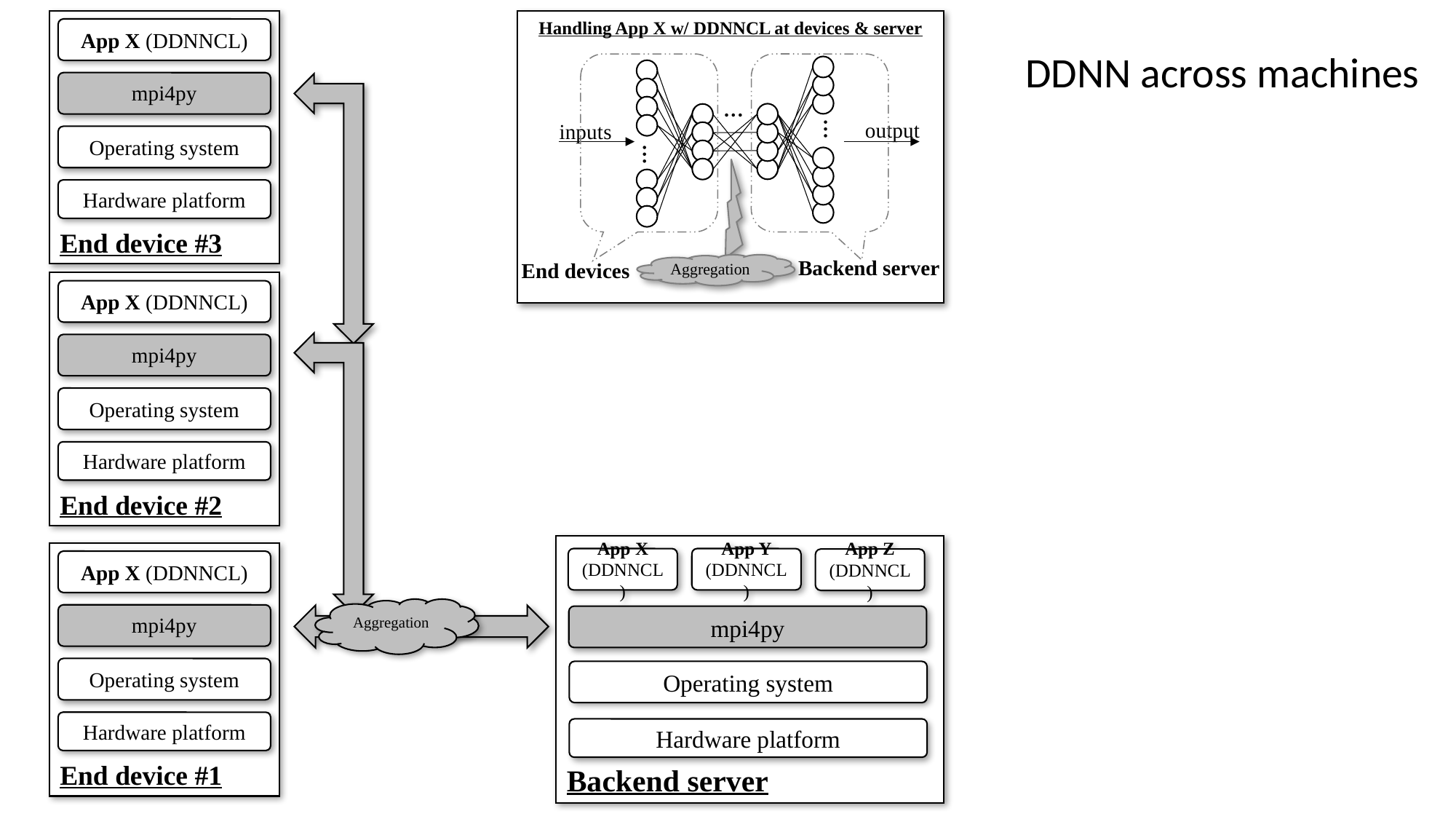

End device #3
App X (DDNNCL)
mpi4py
Operating system
Hardware platform
Handling App X w/ DDNNCL at devices & server
# DDNN across machines

…

…

…
output
inputs

Backend server
End devices
Aggregation
End device #2
App X (DDNNCL)
mpi4py
Operating system
Hardware platform

Backend server
App X (DDNNCL)
App Y (DDNNCL)
App Z (DDNNCL)
mpi4py
Operating system
Hardware platform
End device #1
App X (DDNNCL)
mpi4py
Operating system
Hardware platform
Aggregation